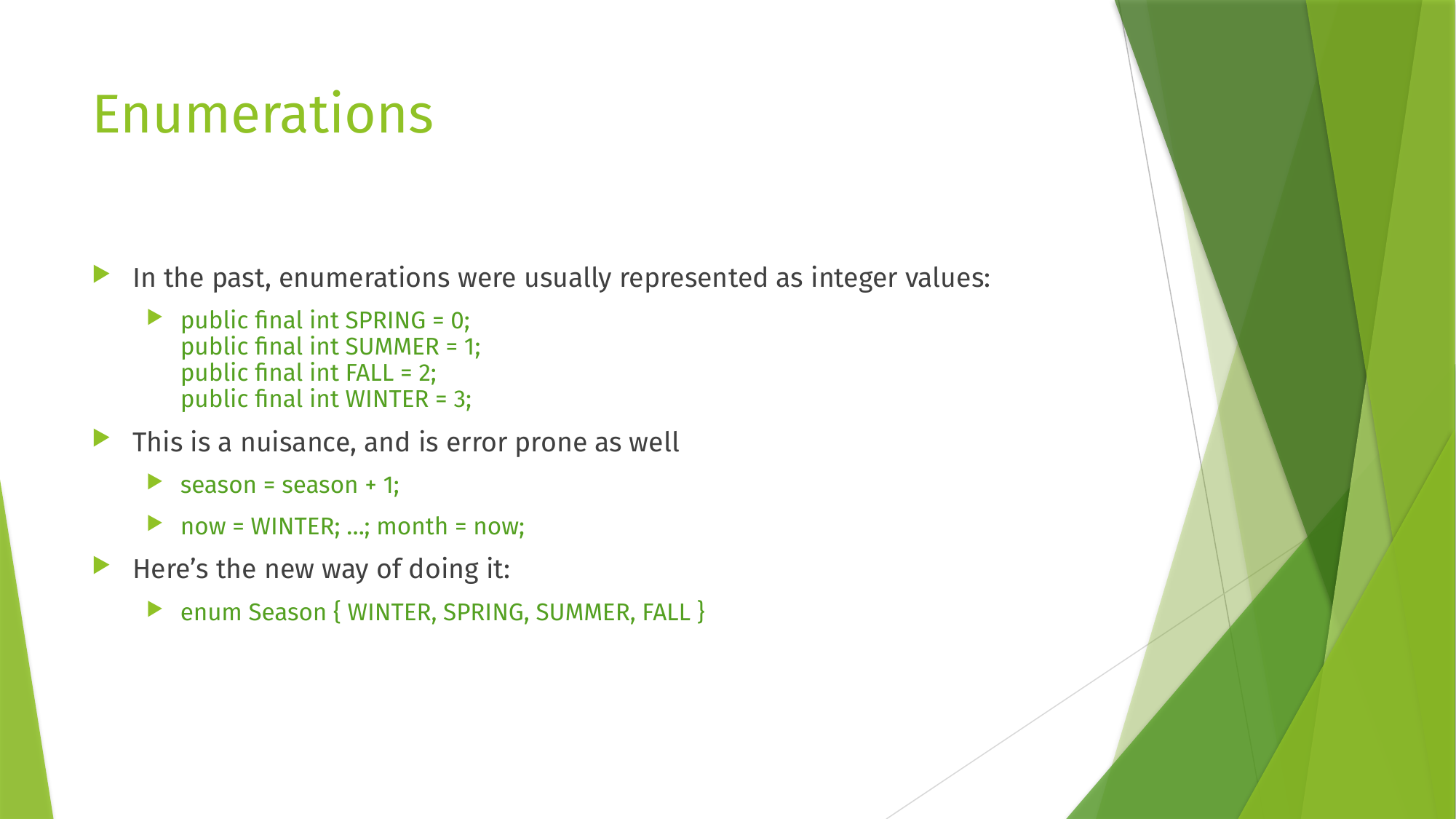

# Enumerations
In the past, enumerations were usually represented as integer values:
public final int SPRING = 0;
public final int SUMMER = 1;
public final int FALL = 2;
public final int WINTER = 3;
This is a nuisance, and is error prone as well
season = season + 1;
now = WINTER; …; month = now;
Here’s the new way of doing it:
enum Season { WINTER, SPRING, SUMMER, FALL }